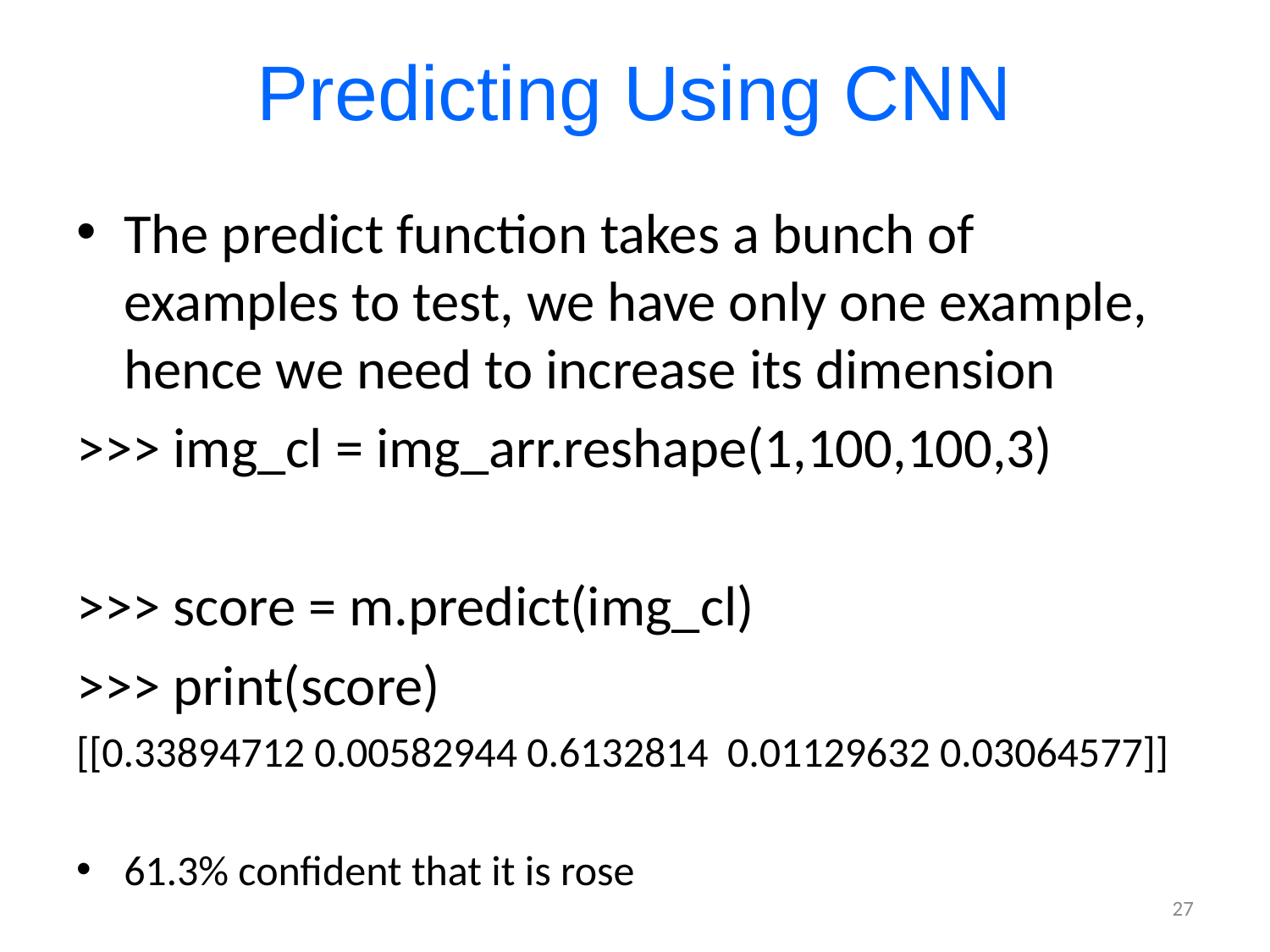

# Predicting Using CNN
The predict function takes a bunch of examples to test, we have only one example, hence we need to increase its dimension
>>> img_cl = img_arr.reshape(1,100,100,3)

>>> score = m.predict(img_cl)
>>> print(score)
[[0.33894712 0.00582944 0.6132814  0.01129632 0.03064577]]

61.3% confident that it is rose
27